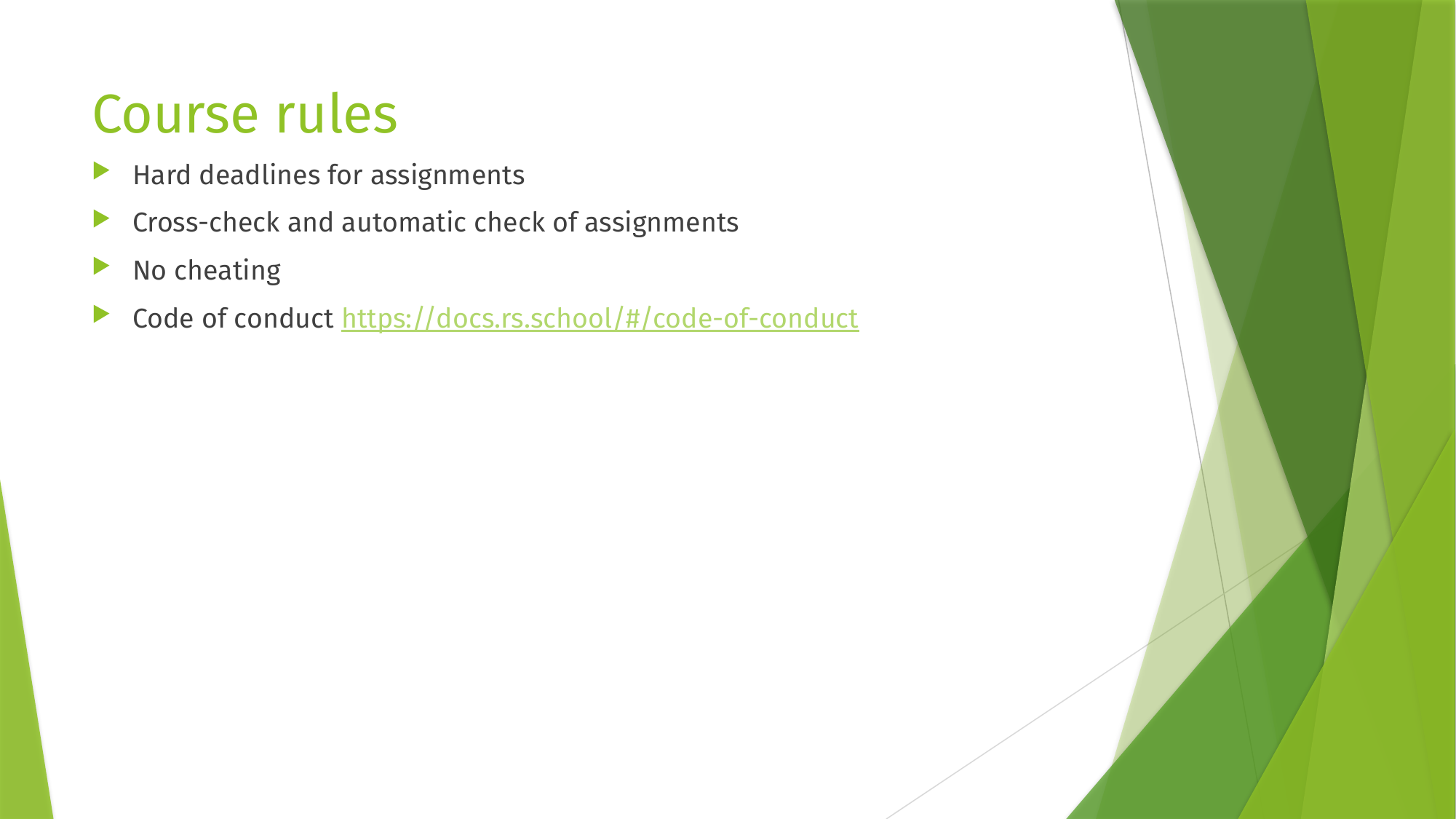

# Course rules
Hard deadlines for assignments
Cross-check and automatic check of assignments
No cheating
Code of conduct https://docs.rs.school/#/code-of-conduct